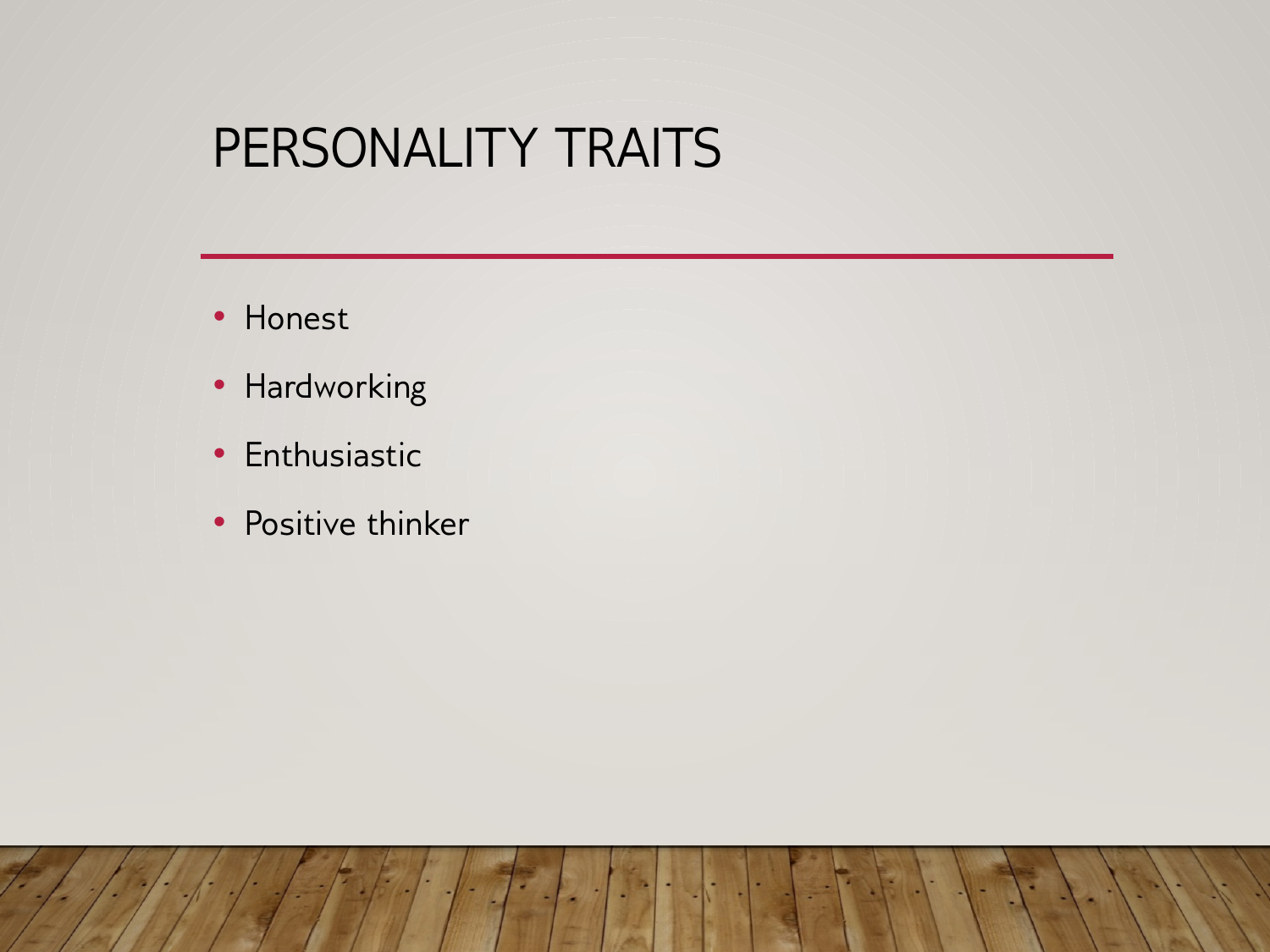

# Personality Traits
Honest
Hardworking
Enthusiastic
Positive thinker